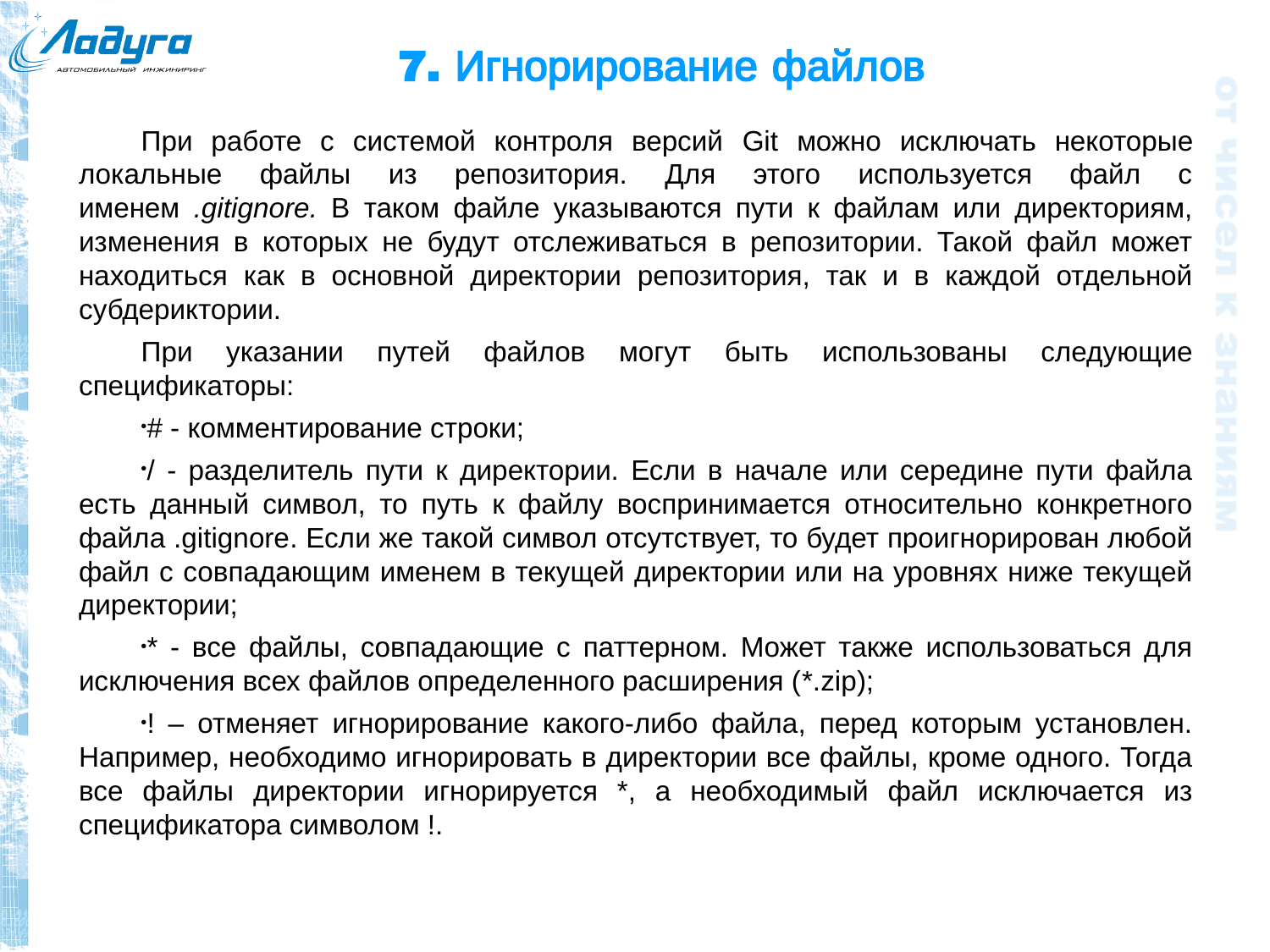

# 7. Игнорирование файлов
При работе с системой контроля версий Git можно исключать некоторые локальные файлы из репозитория. Для этого используется файл с именем .gitignore. В таком файле указываются пути к файлам или директориям, изменения в которых не будут отслеживаться в репозитории. Такой файл может находиться как в основной директории репозитория, так и в каждой отдельной субдериктории.
При указании путей файлов могут быть использованы следующие спецификаторы:
# - комментирование строки;
/ - разделитель пути к директории. Если в начале или середине пути файла есть данный символ, то путь к файлу воспринимается относительно конкретного файла .gitignore. Если же такой символ отсутствует, то будет проигнорирован любой файл с совпадающим именем в текущей директории или на уровнях ниже текущей директории;
* - все файлы, совпадающие с паттерном. Может также использоваться для исключения всех файлов определенного расширения (*.zip);
! – отменяет игнорирование какого-либо файла, перед которым установлен. Например, необходимо игнорировать в директории все файлы, кроме одного. Тогда все файлы директории игнорируется *, а необходимый файл исключается из спецификатора символом !.